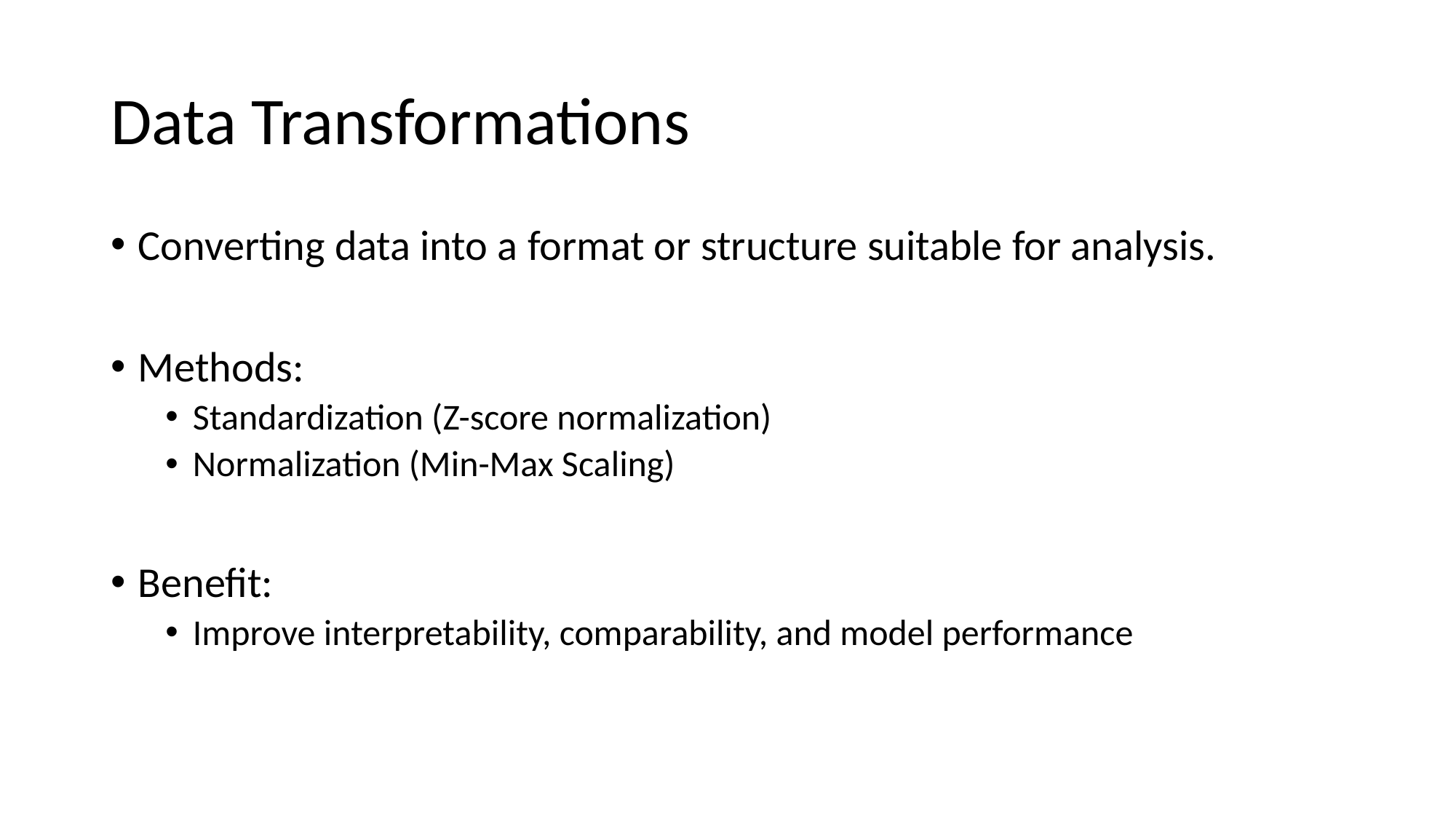

# Data Transformations
Converting data into a format or structure suitable for analysis.

Methods:
Standardization (Z-score normalization)
Normalization (Min-Max Scaling)

Benefit:
Improve interpretability, comparability, and model performance